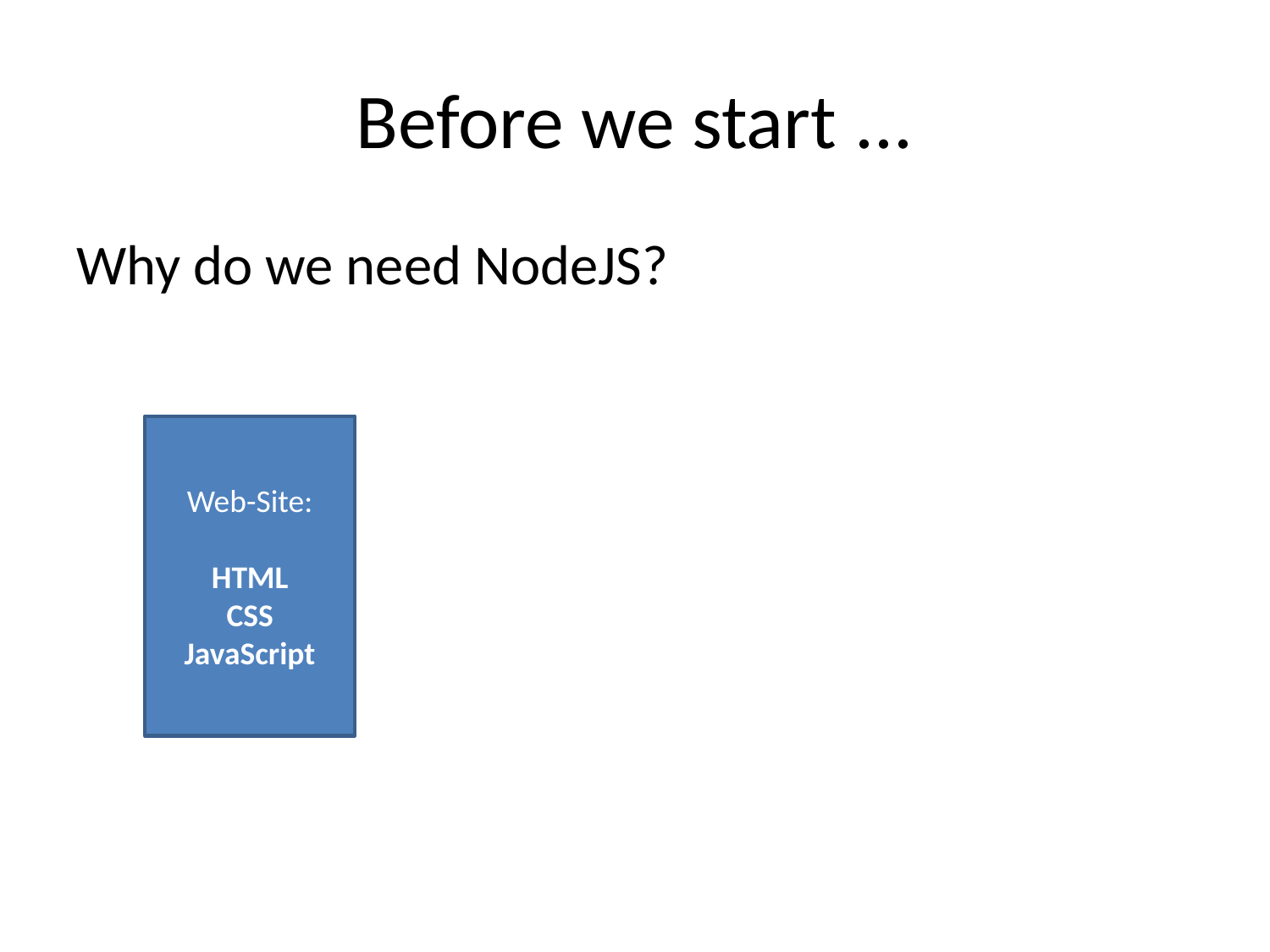

# Before we start ...
Why do we need NodeJS?
Web-Site:

HTML
CSS
JavaScript